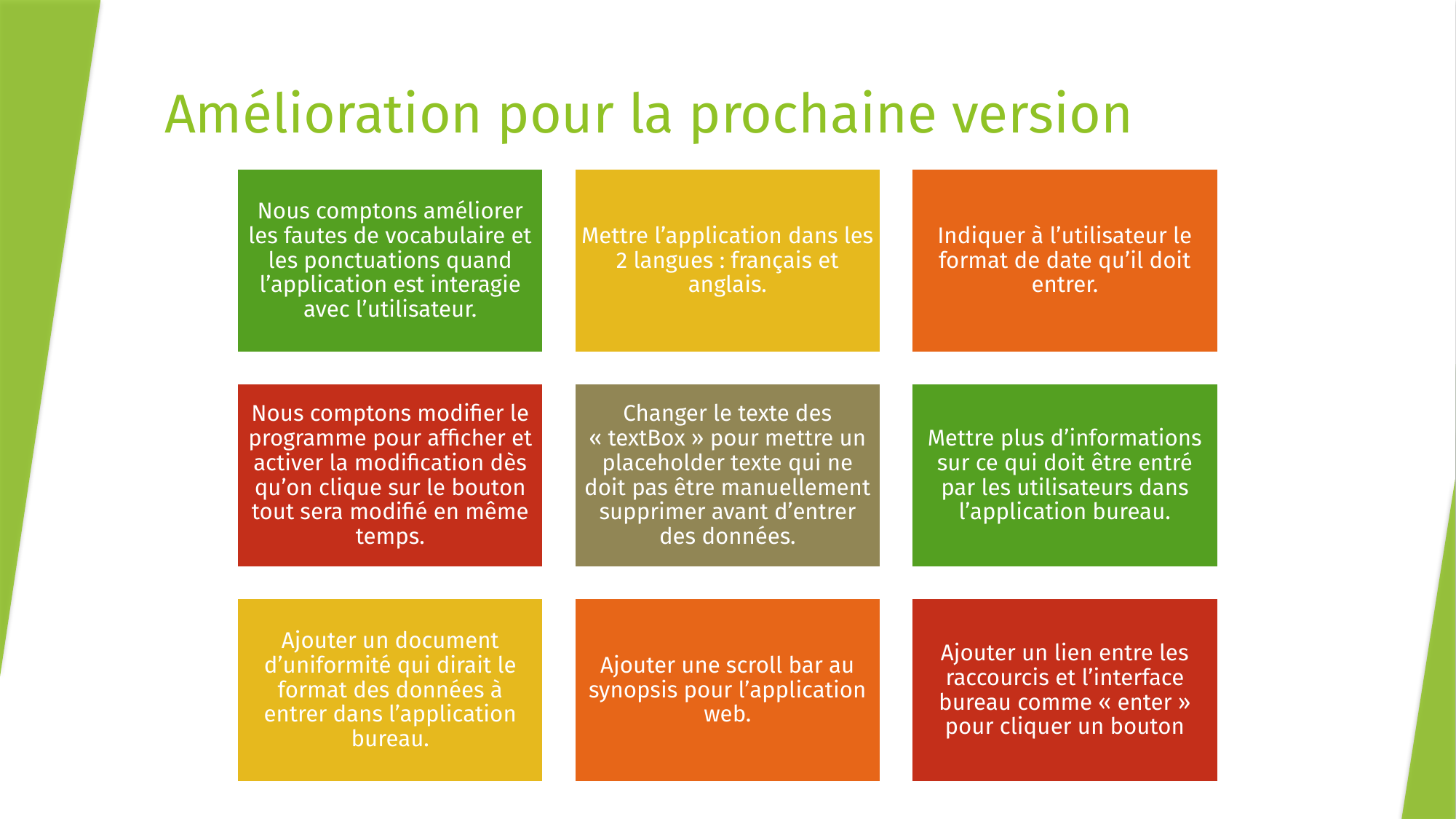

# Amélioration pour la prochaine version
Nous comptons améliorer les fautes de vocabulaire et les ponctuations quand l’application est interagie avec l’utilisateur.
Mettre l’application dans les 2 langues : français et anglais.
Indiquer à l’utilisateur le format de date qu’il doit entrer.
Nous comptons modifier le programme pour afficher et activer la modification dès qu’on clique sur le bouton tout sera modifié en même temps.
Changer le texte des « textBox » pour mettre un placeholder texte qui ne doit pas être manuellement supprimer avant d’entrer des données.
Mettre plus d’informations sur ce qui doit être entré par les utilisateurs dans l’application bureau.
Ajouter un document d’uniformité qui dirait le format des données à entrer dans l’application bureau.
Ajouter une scroll bar au synopsis pour l’application web.
Ajouter un lien entre les raccourcis et l’interface bureau comme « enter » pour cliquer un bouton